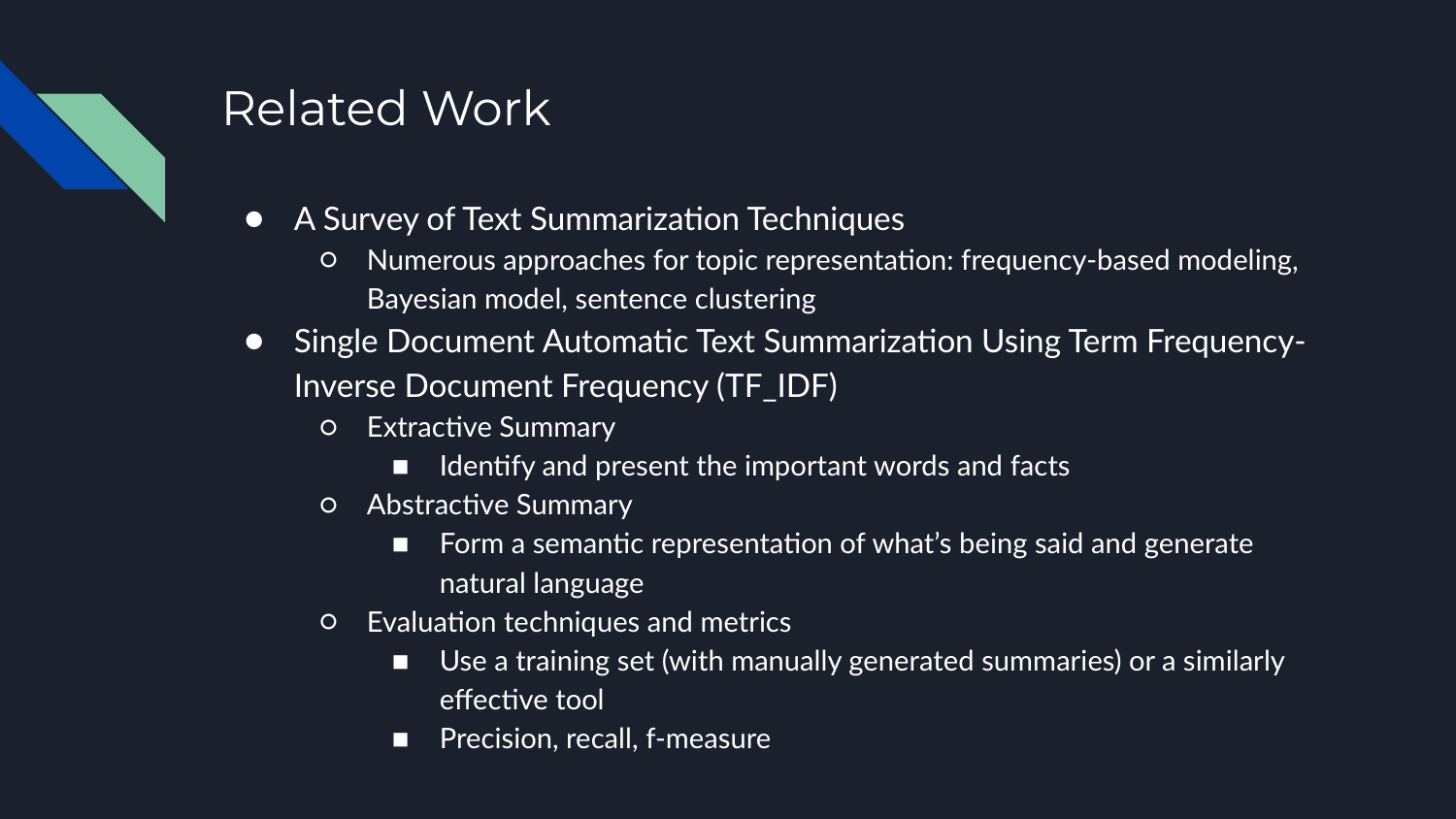

# Related Work
A Survey of Text Summarization Techniques
Numerous approaches for topic representation: frequency-based modeling, Bayesian model, sentence clustering
Single Document Automatic Text Summarization Using Term Frequency-Inverse Document Frequency (TF_IDF)
Extractive Summary
Identify and present the important words and facts
Abstractive Summary
Form a semantic representation of what’s being said and generate natural language
Evaluation techniques and metrics
Use a training set (with manually generated summaries) or a similarly effective tool
Precision, recall, f-measure